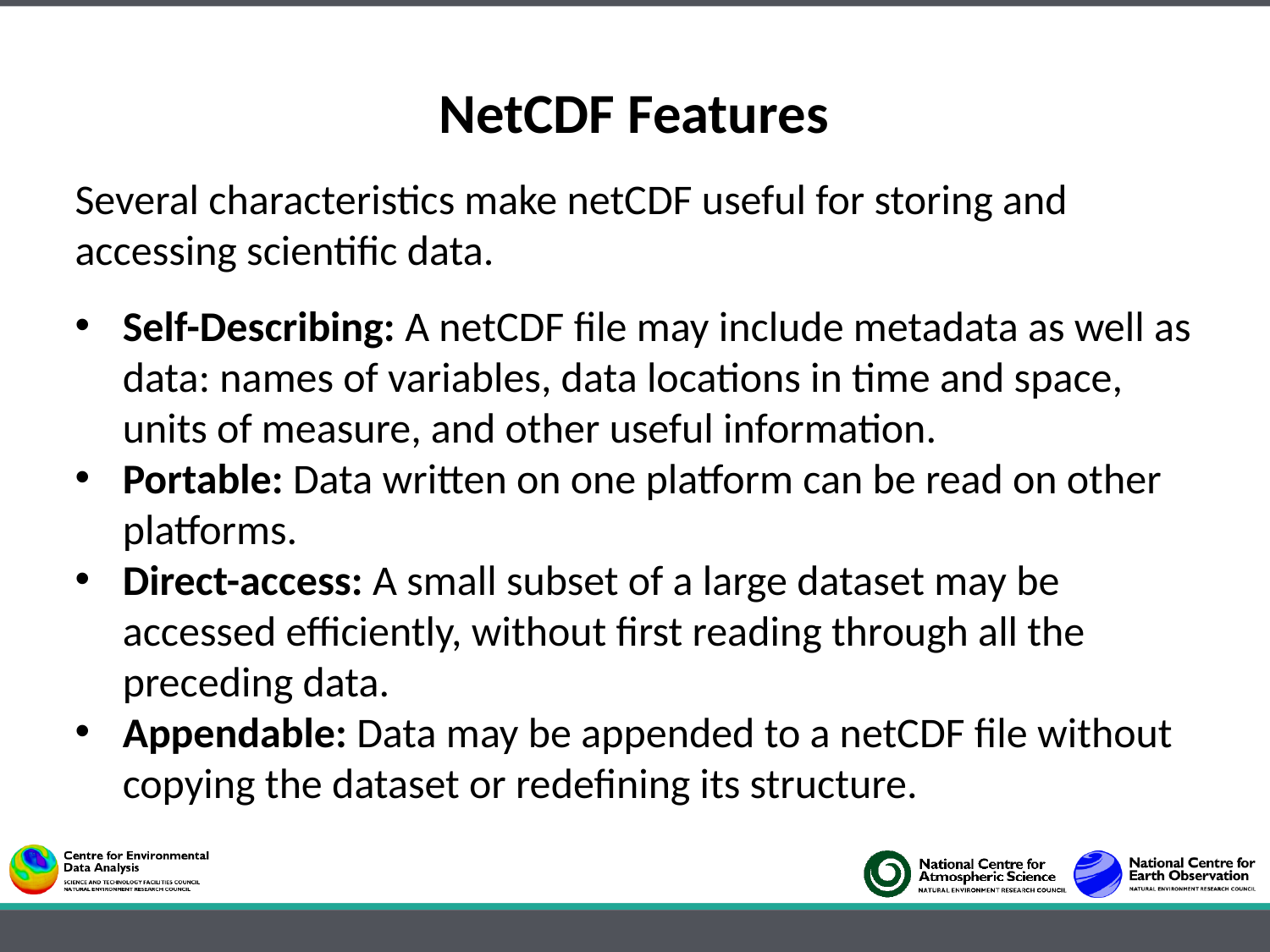

NetCDF Features
Several characteristics make netCDF useful for storing and accessing scientific data.

Self-Describing: A netCDF file may include metadata as well as data: names of variables, data locations in time and space, units of measure, and other useful information.
Portable: Data written on one platform can be read on other platforms.
Direct-access: A small subset of a large dataset may be accessed efficiently, without first reading through all the preceding data.
Appendable: Data may be appended to a netCDF file without copying the dataset or redefining its structure.